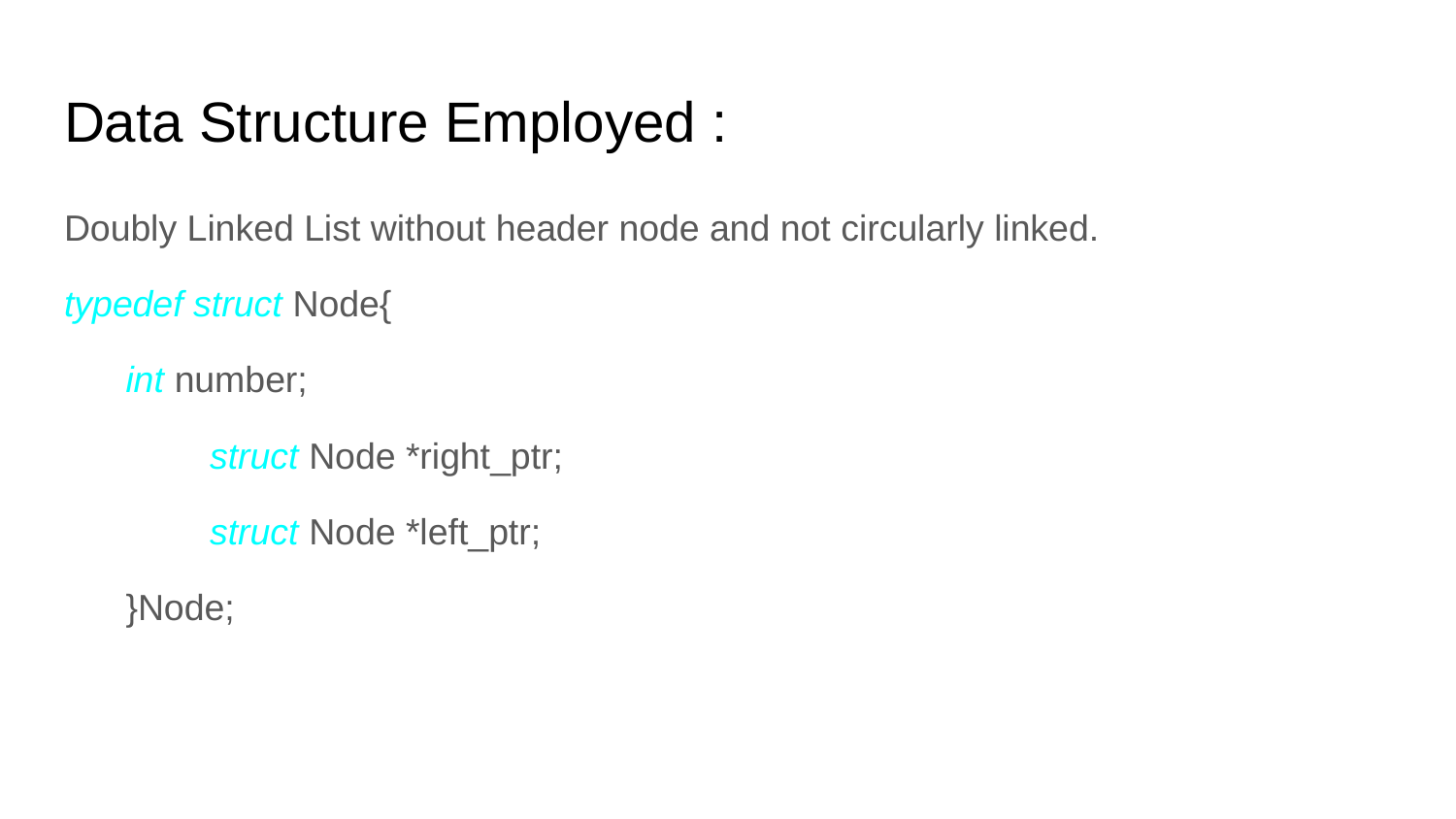

# Data Structure Employed :

Doubly Linked List without header node and not circularly linked.
typedef struct Node{
int number;
	struct Node *right_ptr;
	struct Node *left_ptr;
}Node;